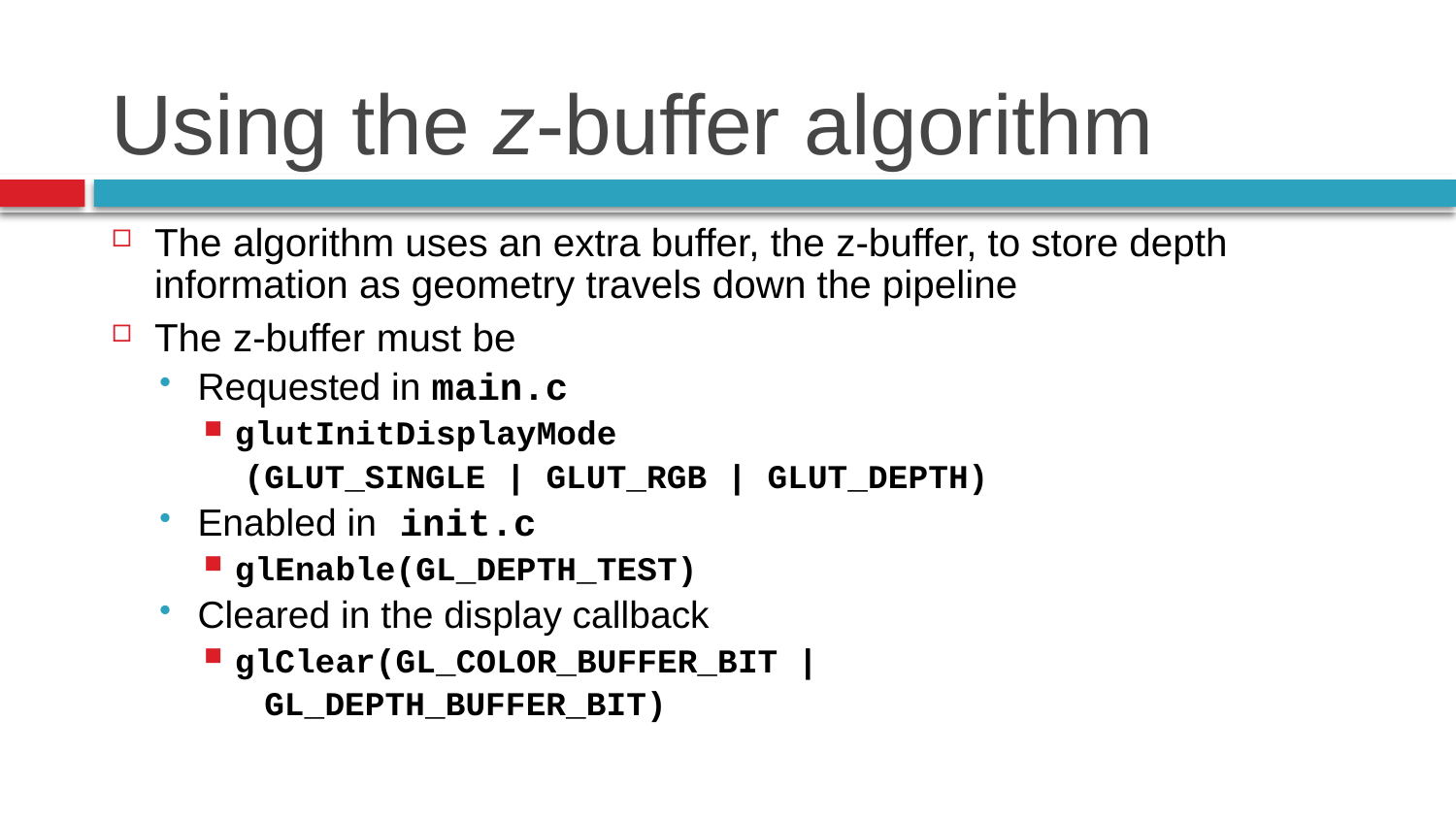

# Using the z-buffer algorithm
The algorithm uses an extra buffer, the z-buffer, to store depth information as geometry travels down the pipeline
The z-buffer must be
Requested in main.c
glutInitDisplayMode
  (GLUT_SINGLE | GLUT_RGB | GLUT_DEPTH)
Enabled in init.c
glEnable(GL_DEPTH_TEST)
Cleared in the display callback
glClear(GL_COLOR_BUFFER_BIT |
   GL_DEPTH_BUFFER_BIT)